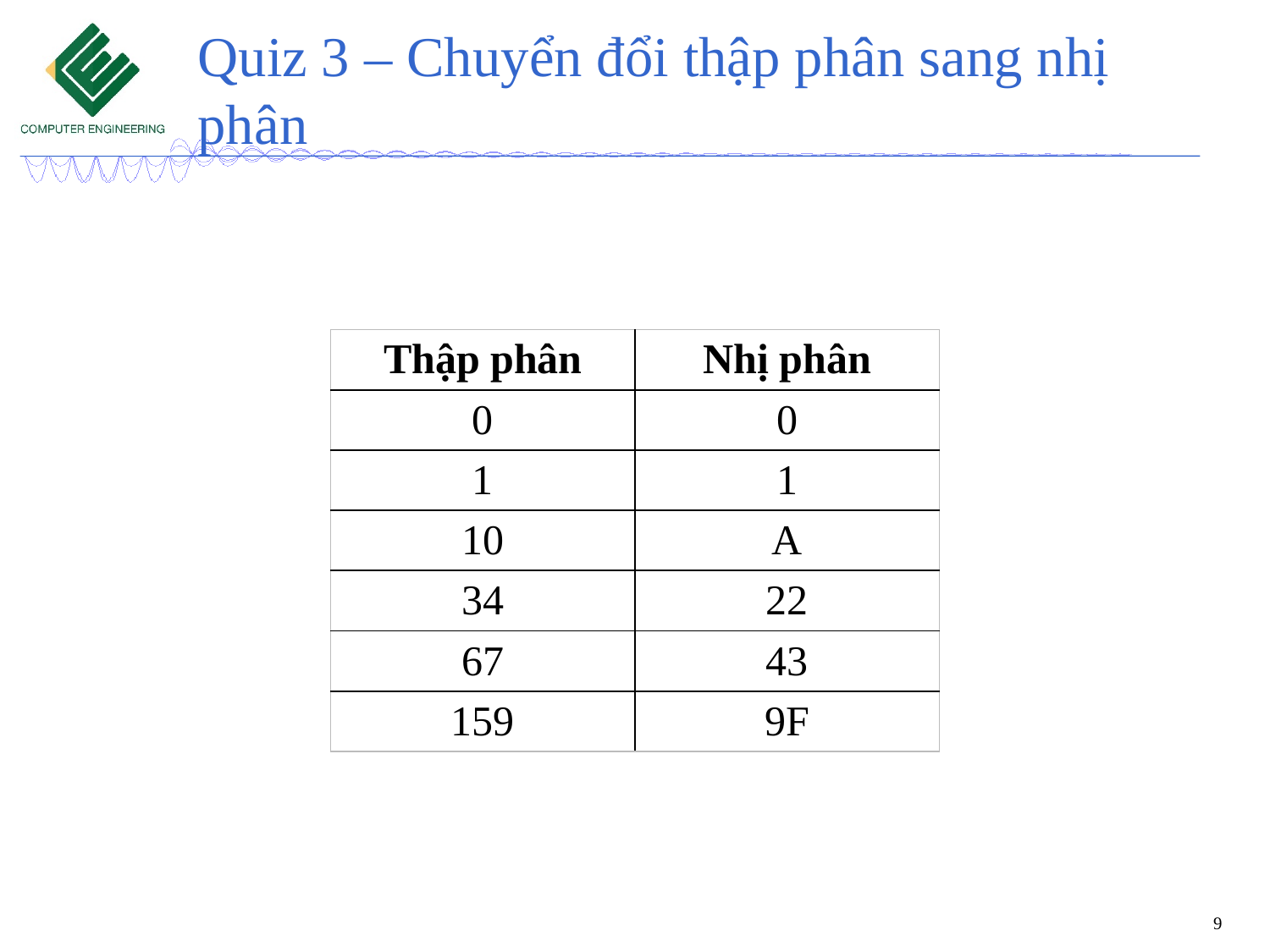

# Quiz 3 – Chuyển đổi thập phân sang nhị phân

| Thập phân | Nhị phân |
| --- | --- |
| 0 | 0 |
| 1 | 1 |
| 10 | A |
| 34 | 22 |
| 67 | 43 |
| 159 | 9F |
9